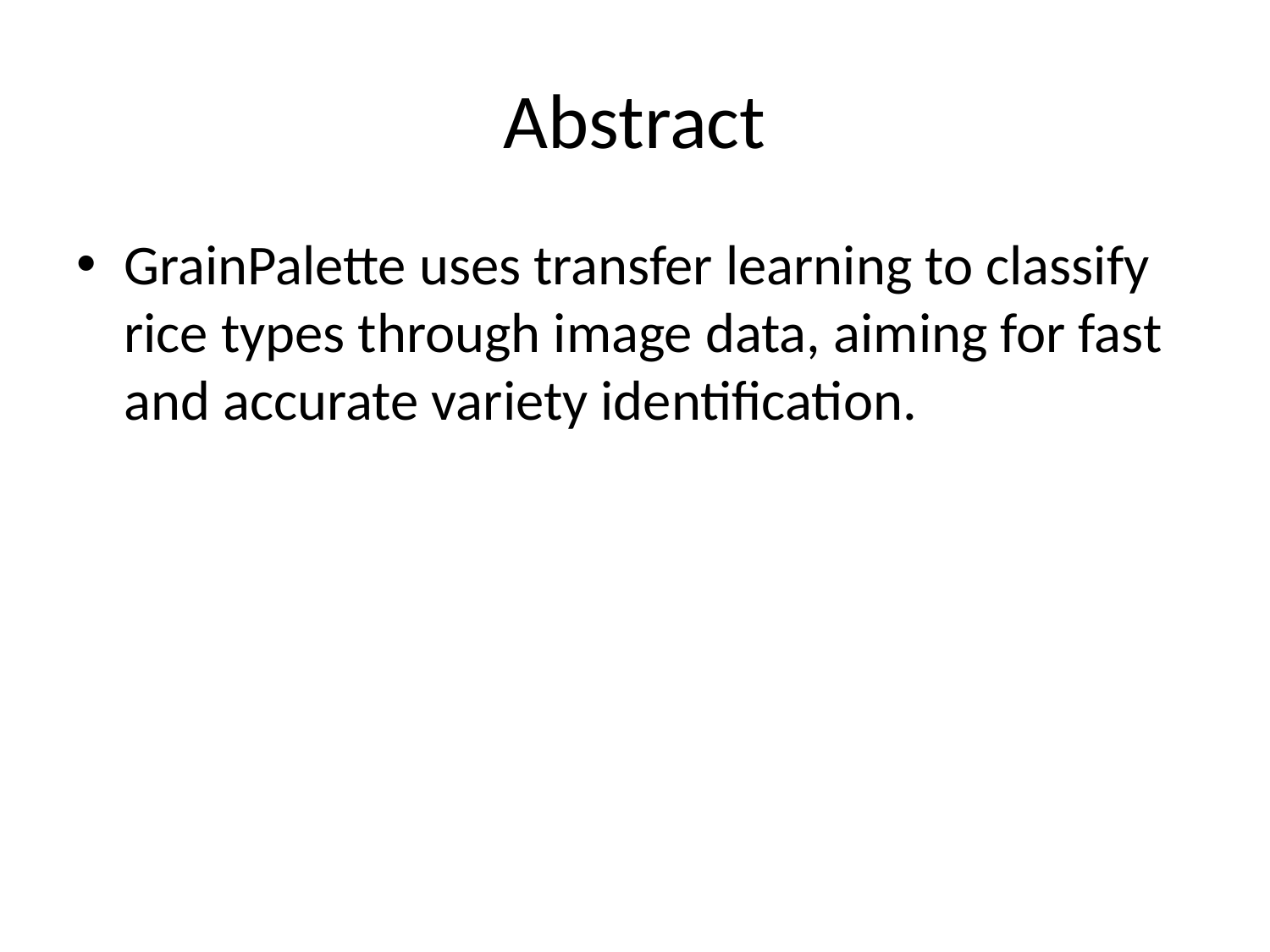

# Abstract
GrainPalette uses transfer learning to classify rice types through image data, aiming for fast and accurate variety identification.